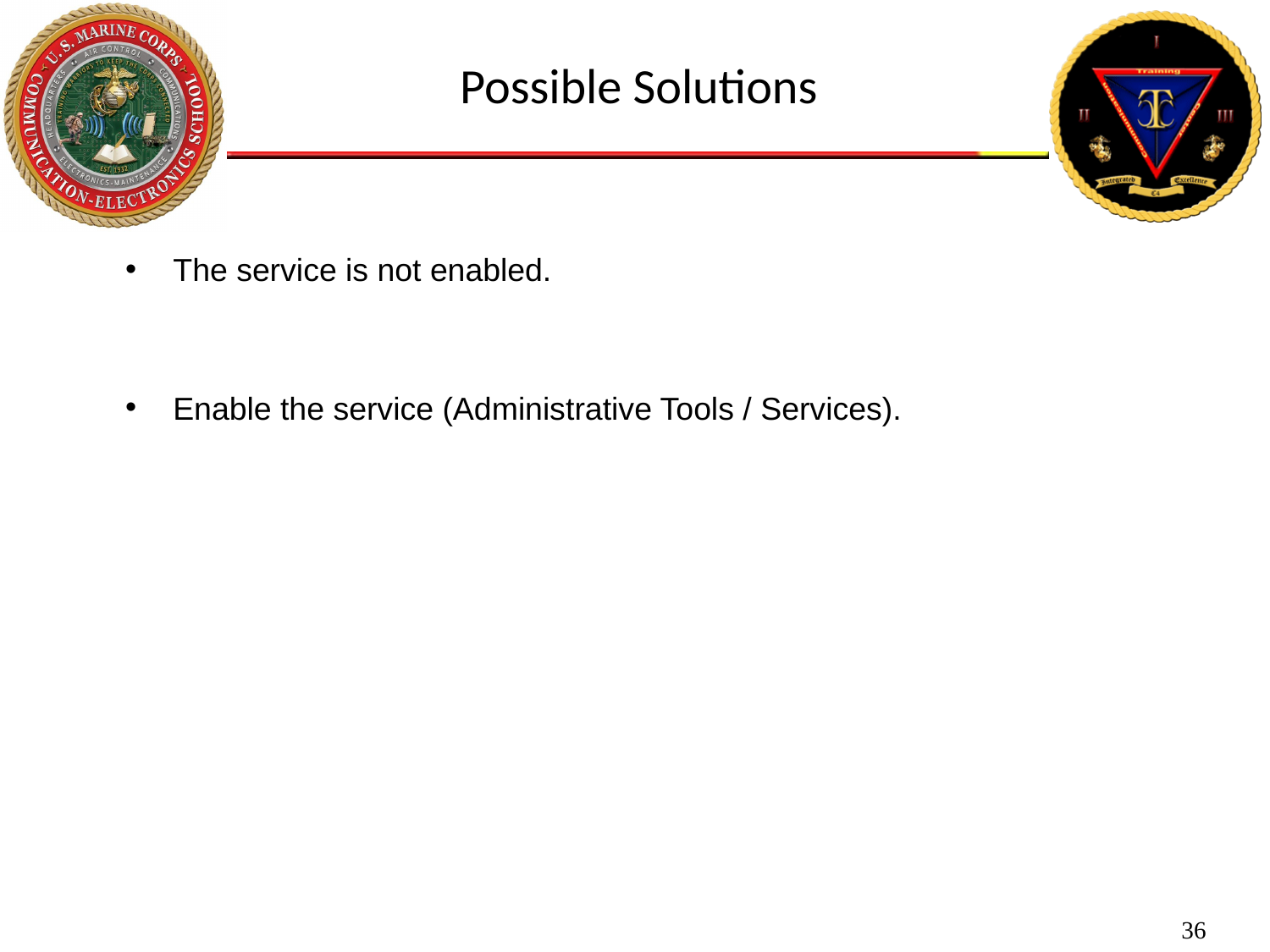

Possible Solutions
The service is not enabled.

Enable the service (Administrative Tools / Services).